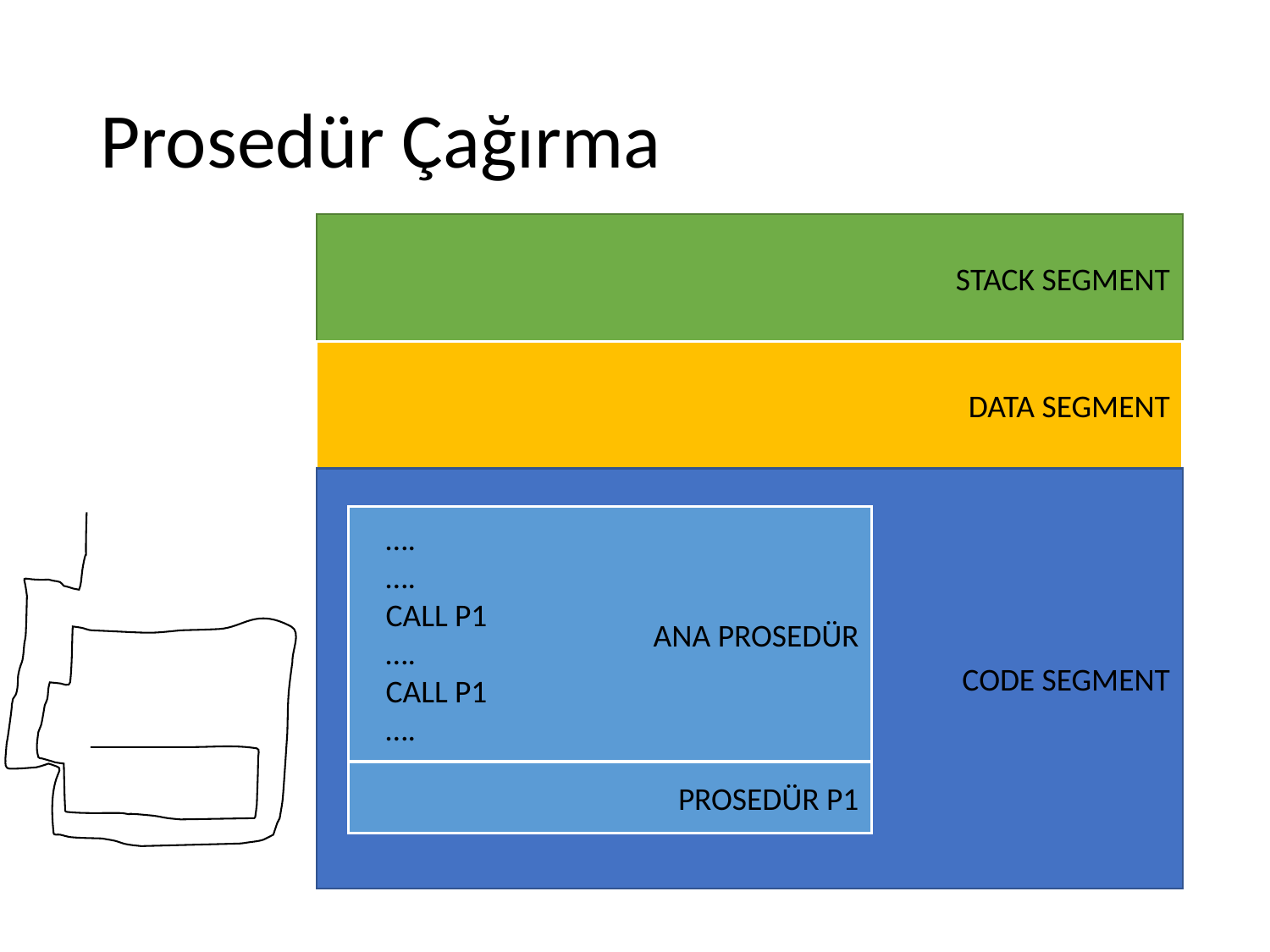

# Prosedür Çağırma
STACK SEGMENT
DATA SEGMENT
CODE SEGMENT
ANA PROSEDÜR

….
….
CALL P1
….
CALL P1
….
PROSEDÜR P1